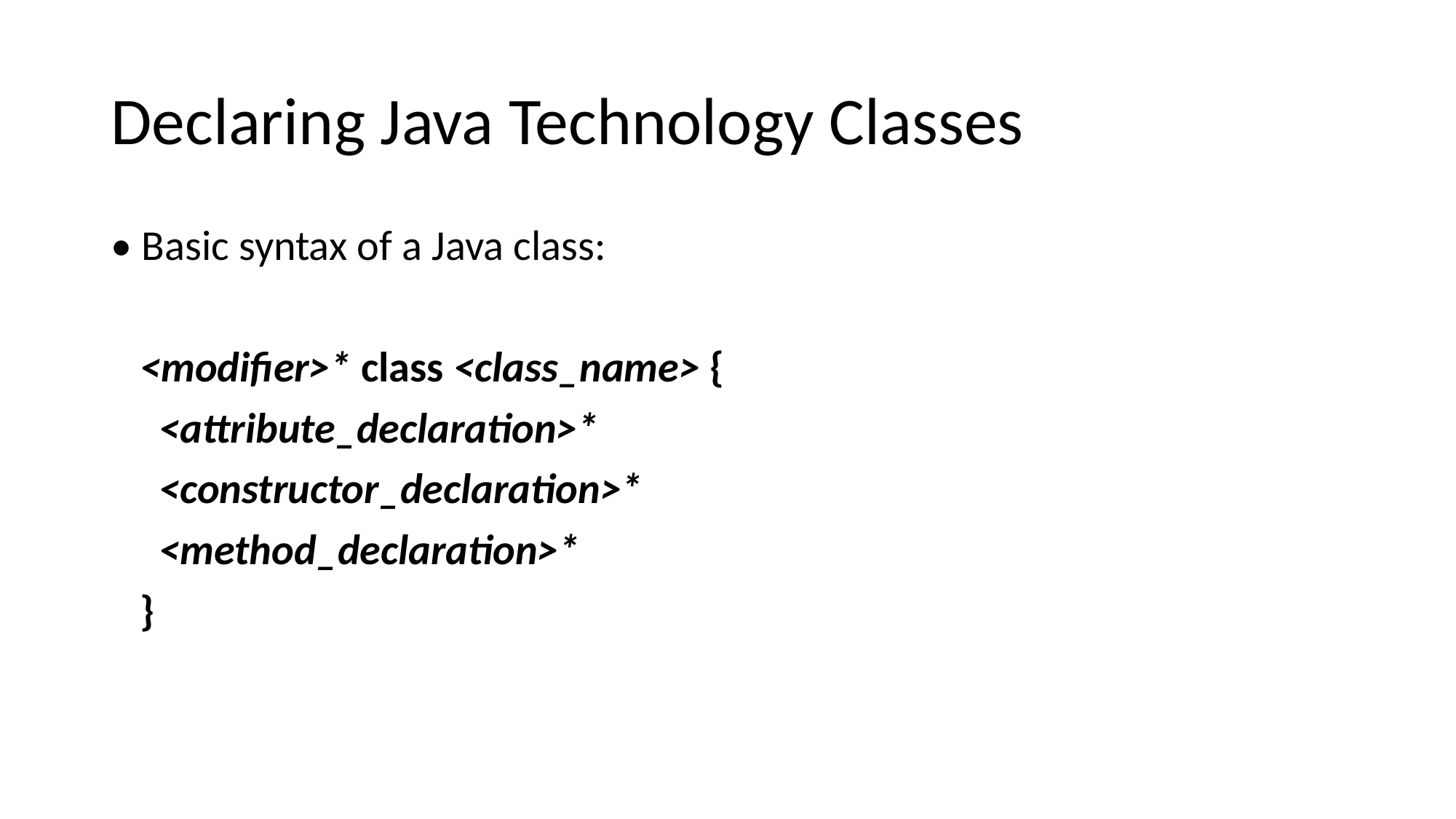

# Declaring Java Technology Classes
• Basic syntax of a Java class:

   <modifier>* class <class_name> {
     <attribute_declaration>*
     <constructor_declaration>*
     <method_declaration>*
   }